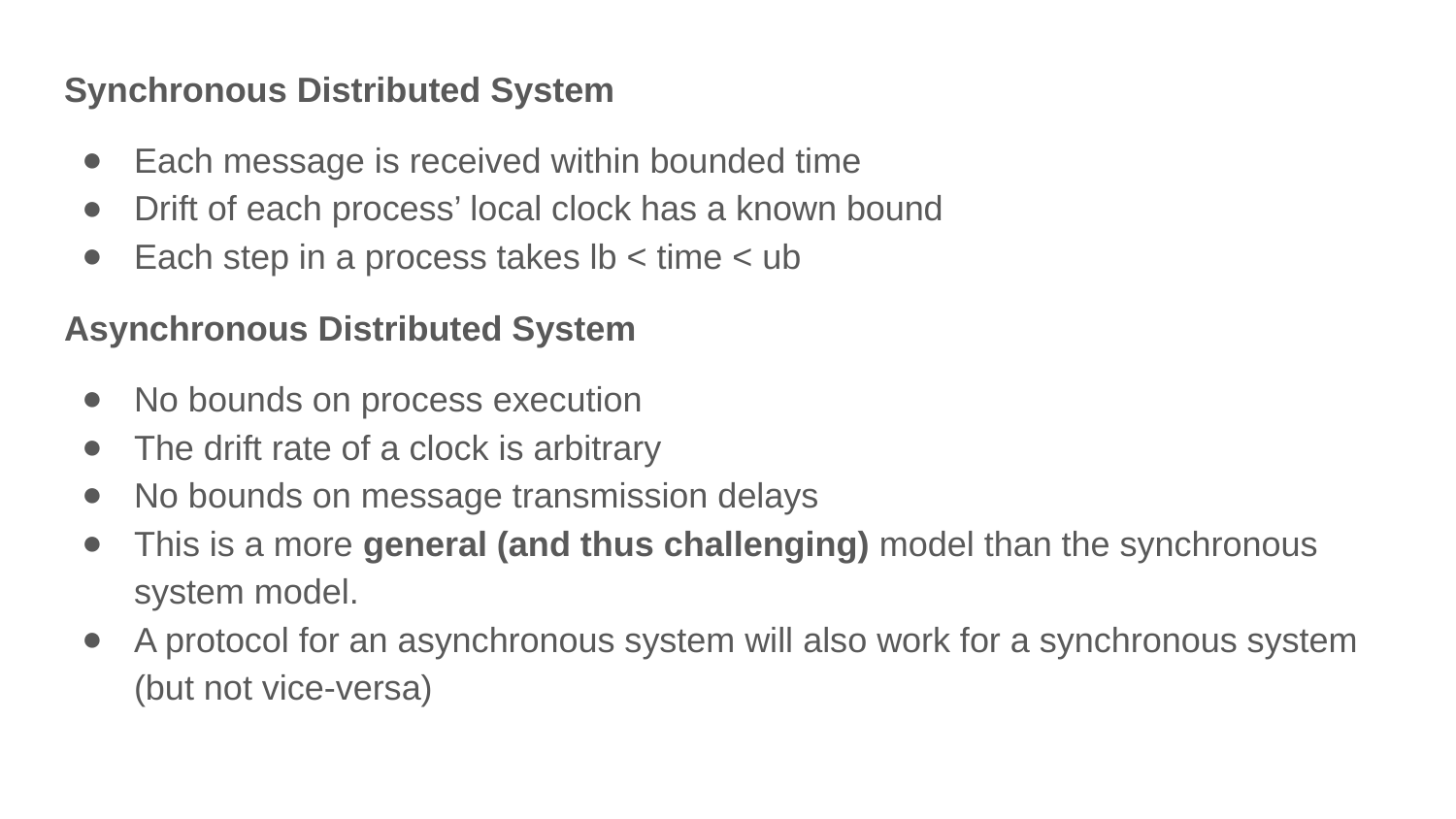

Synchronous Distributed System
Each message is received within bounded time
Drift of each process’ local clock has a known bound
Each step in a process takes lb < time < ub
Asynchronous Distributed System
No bounds on process execution
The drift rate of a clock is arbitrary
No bounds on message transmission delays
This is a more general (and thus challenging) model than the synchronous system model.
A protocol for an asynchronous system will also work for a synchronous system (but not vice-versa)